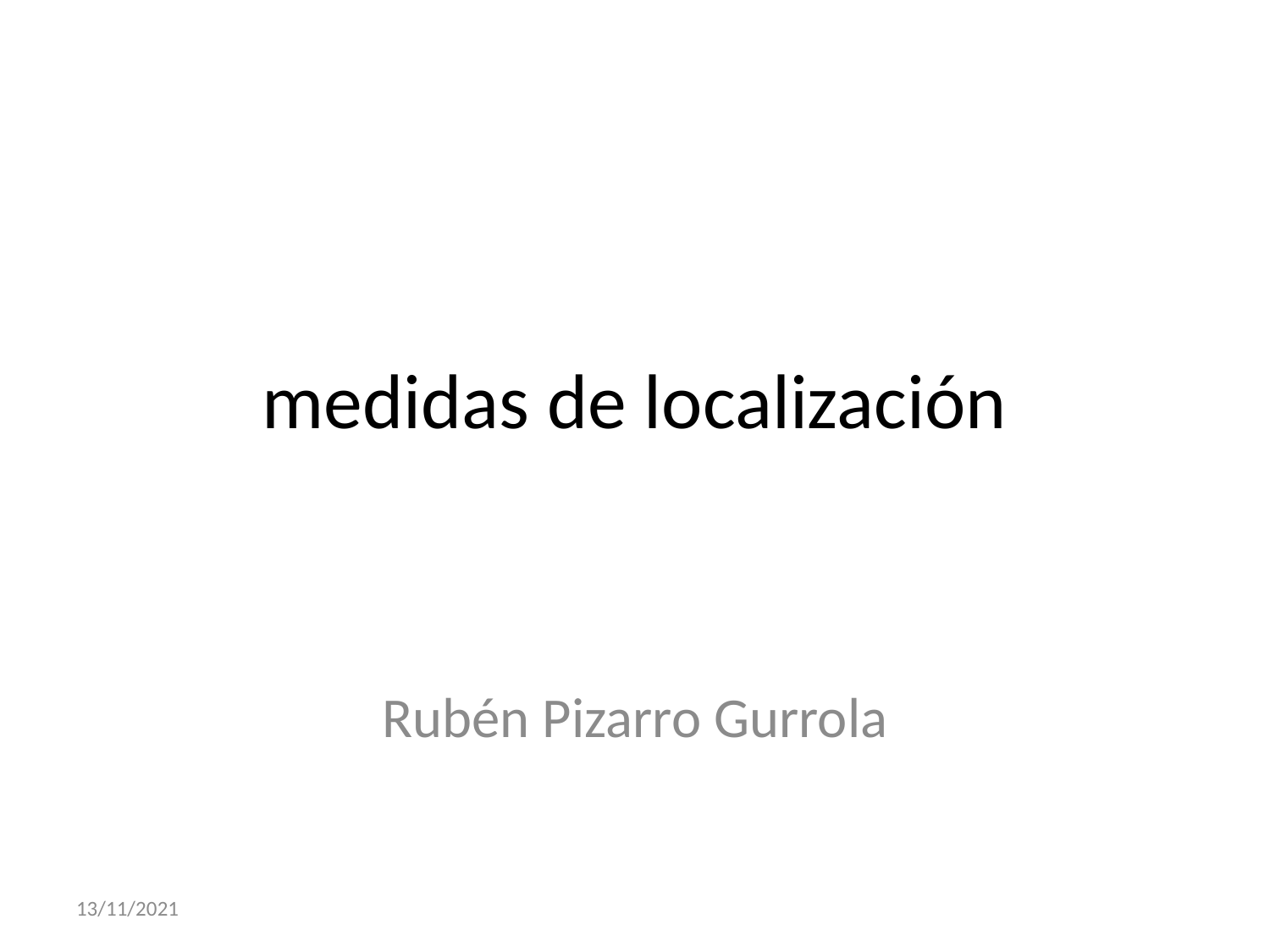

# medidas de localización
Rubén Pizarro Gurrola
13/11/2021